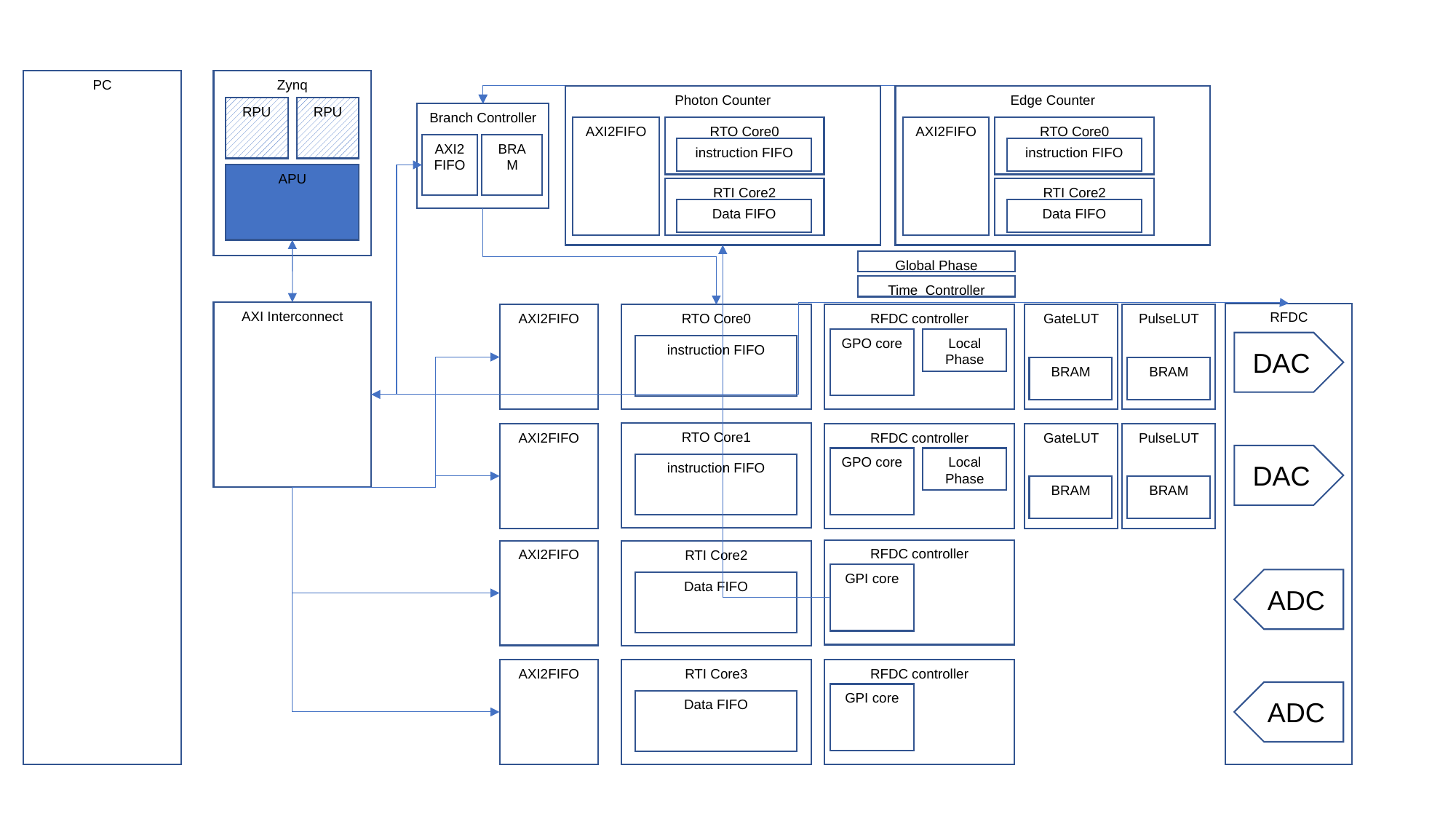

PC
Zynq
RPU
RPU
APU
Photon Counter
RTO Core0
instruction FIFO
RTI Core2
Data FIFO
AXI2FIFO
Edge Counter
RTO Core0
instruction FIFO
RTI Core2
Data FIFO
AXI2FIFO
Branch Controller
AXI2FIFO
BRAM
Global Phase
Time  Controller
AXI Interconnect
RFDC
AXI2FIFO
RTO Core0
instruction FIFO
RFDC controller
GPO core
Local Phase
GateLUT
BRAM
PulseLUT
BRAM
DAC
RTO Core1
instruction FIFO
AXI2FIFO
RFDC controller
GPO core
Local Phase
GateLUT
BRAM
PulseLUT
BRAM
DAC
RFDC controller
GPI core
AXI2FIFO
RTI Core2
Data FIFO
ADC
RFDC controller
GPI core
AXI2FIFO
RTI Core3
Data FIFO
ADC